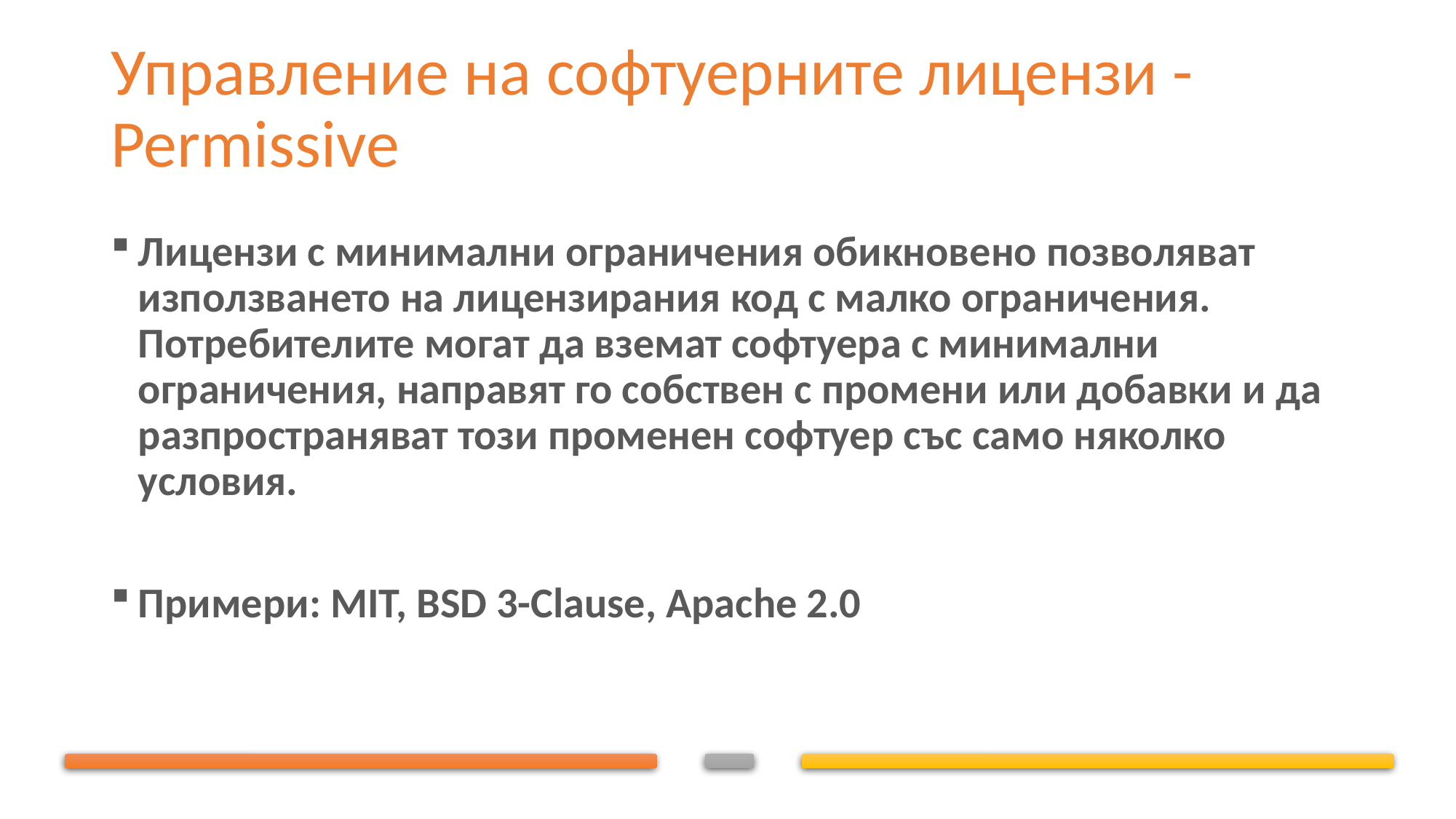

# Управление на софтуерните лицензи - Permissive
Лицензи с минимални ограничения обикновено позволяват използването на лицензирания код с малко ограничения. Потребителите могат да вземат софтуера с минимални ограничения, направят го собствен с промени или добавки и да разпространяват този променен софтуер със само няколко условия.

Примери: MIT, BSD 3-Clause, Apache 2.0